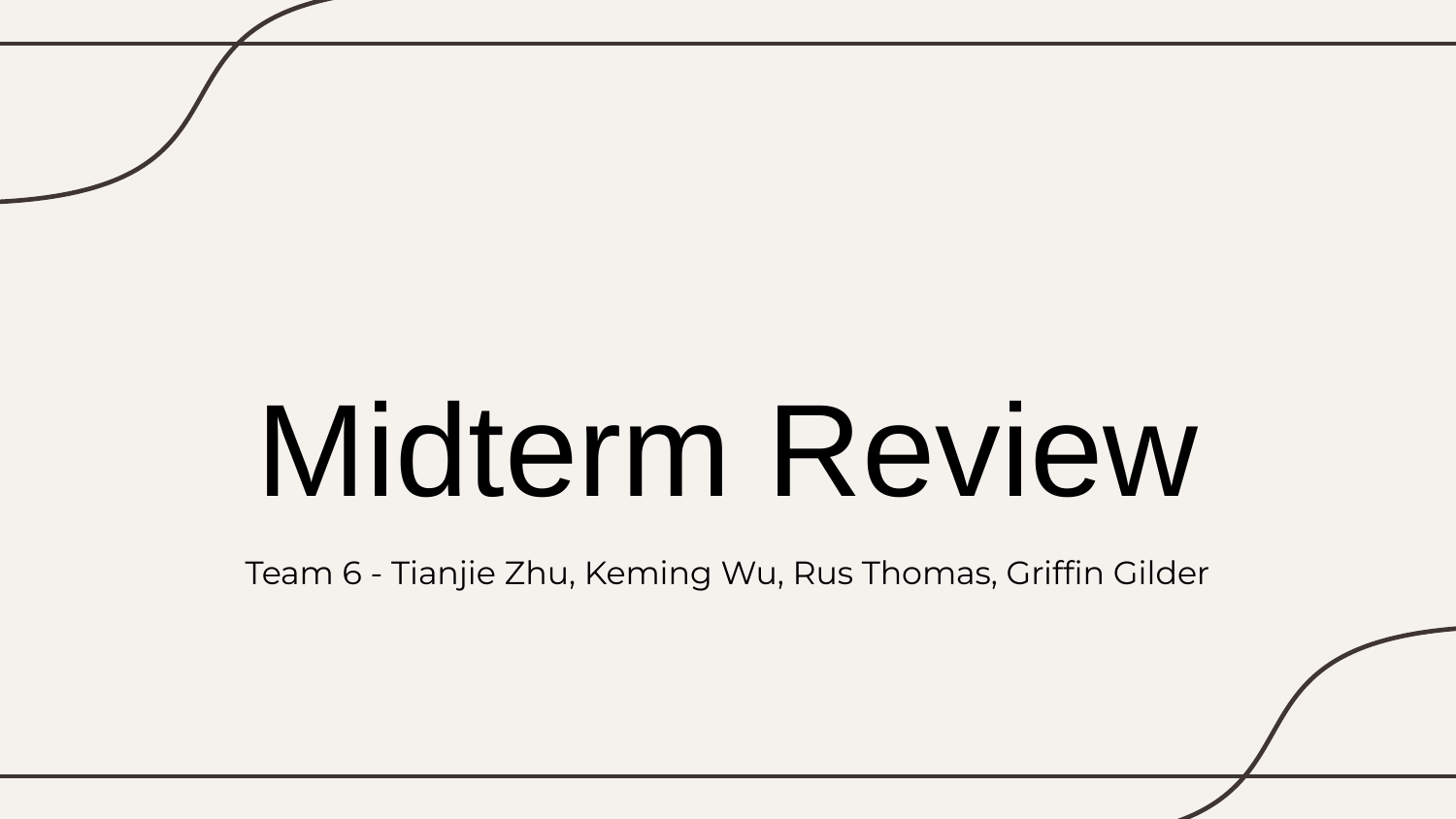

# Midterm Review
Team 6 - Tianjie Zhu, Keming Wu, Rus Thomas, Griffin Gilder